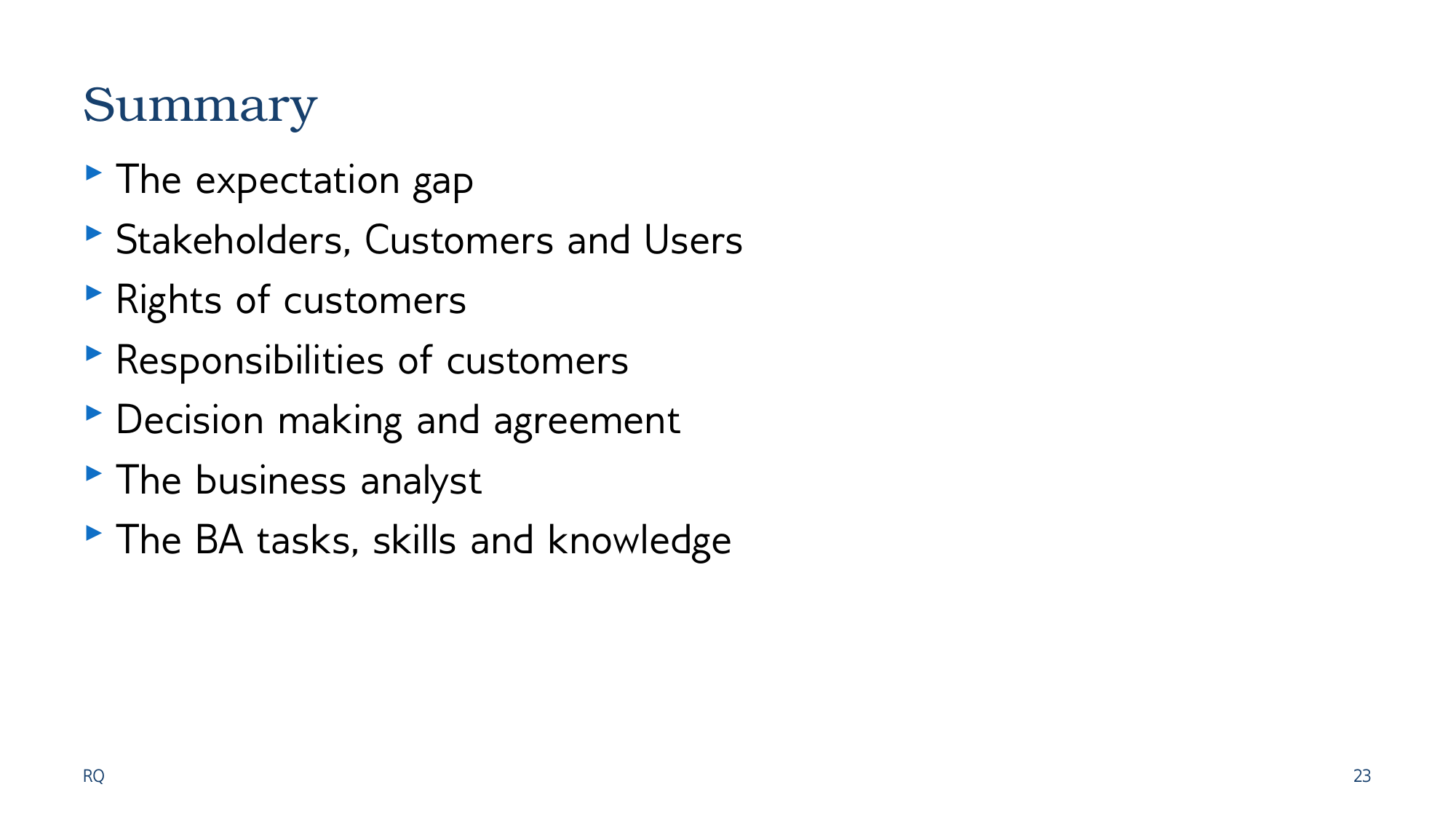

# Summary
The expectation gap
Stakeholders, Customers and Users
Rights of customers
Responsibilities of customers
Decision making and agreement
The business analyst
The BA tasks, skills and knowledge
RQ
23